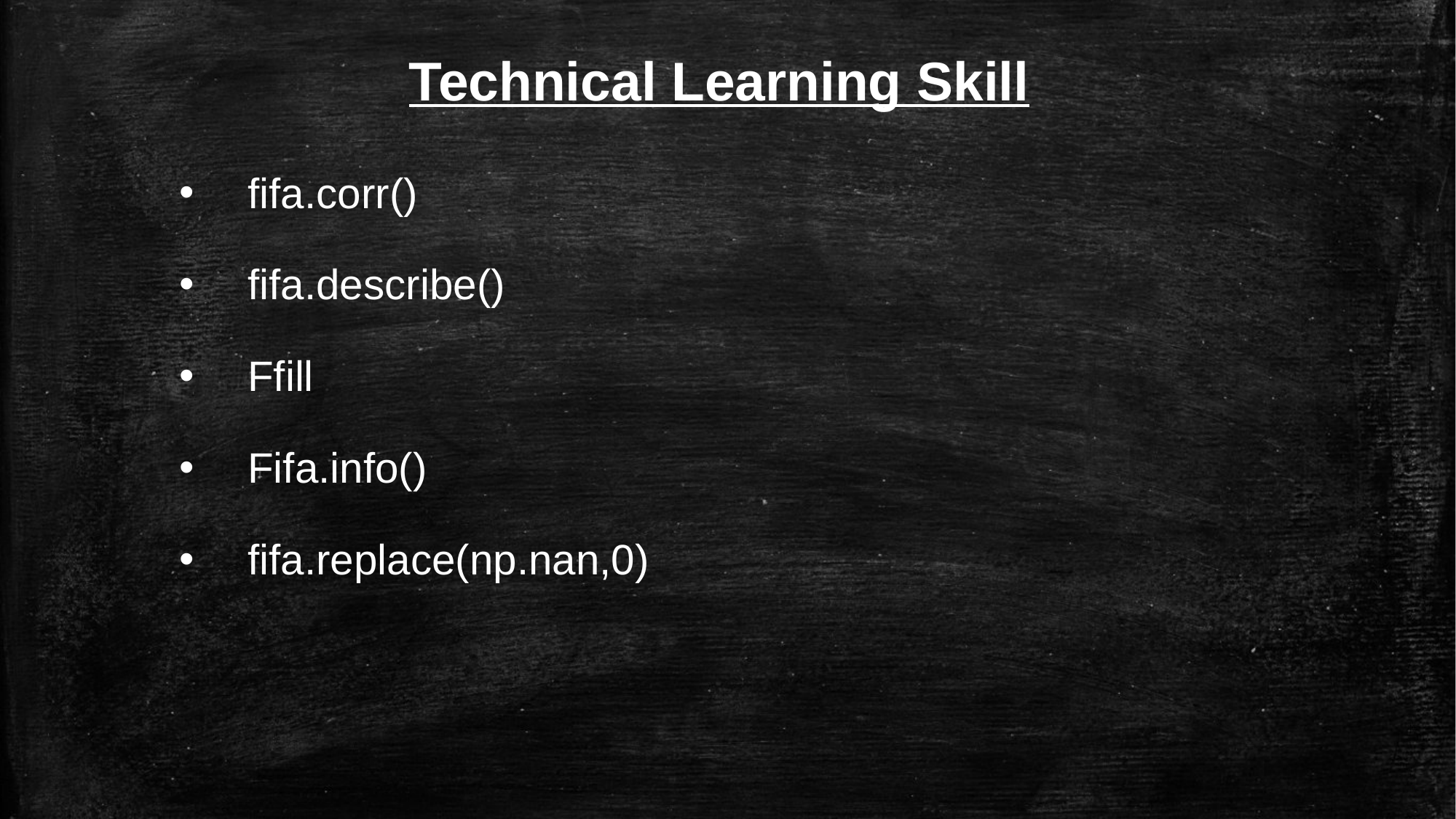

Technical Learning Skill

fifa.corr()

fifa.describe()

Ffill

Fifa.info()

fifa.replace(np.nan,0)